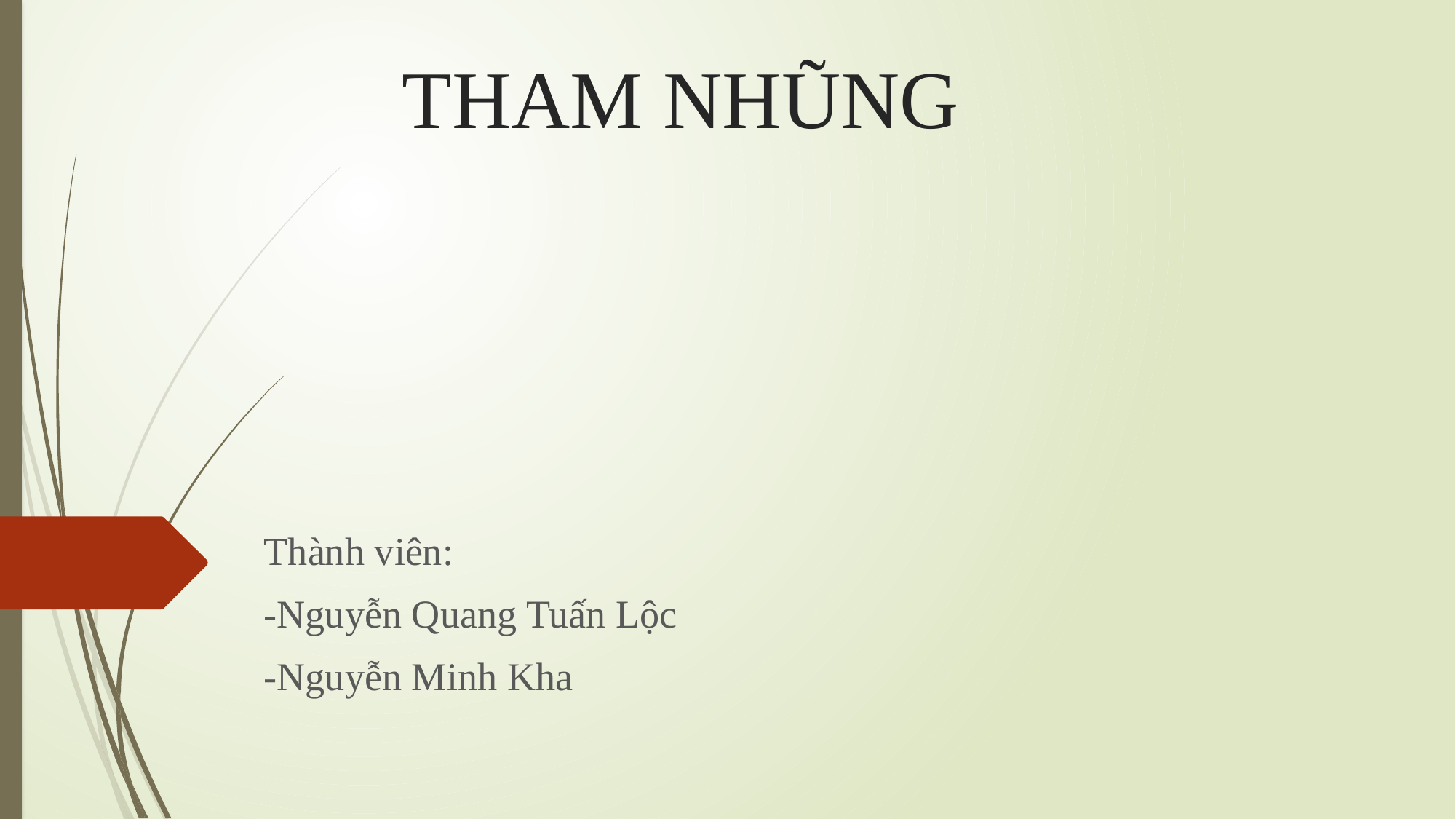

# THAM NHŨNG
Thành viên:
-Nguyễn Quang Tuấn Lộc
-Nguyễn Minh Kha